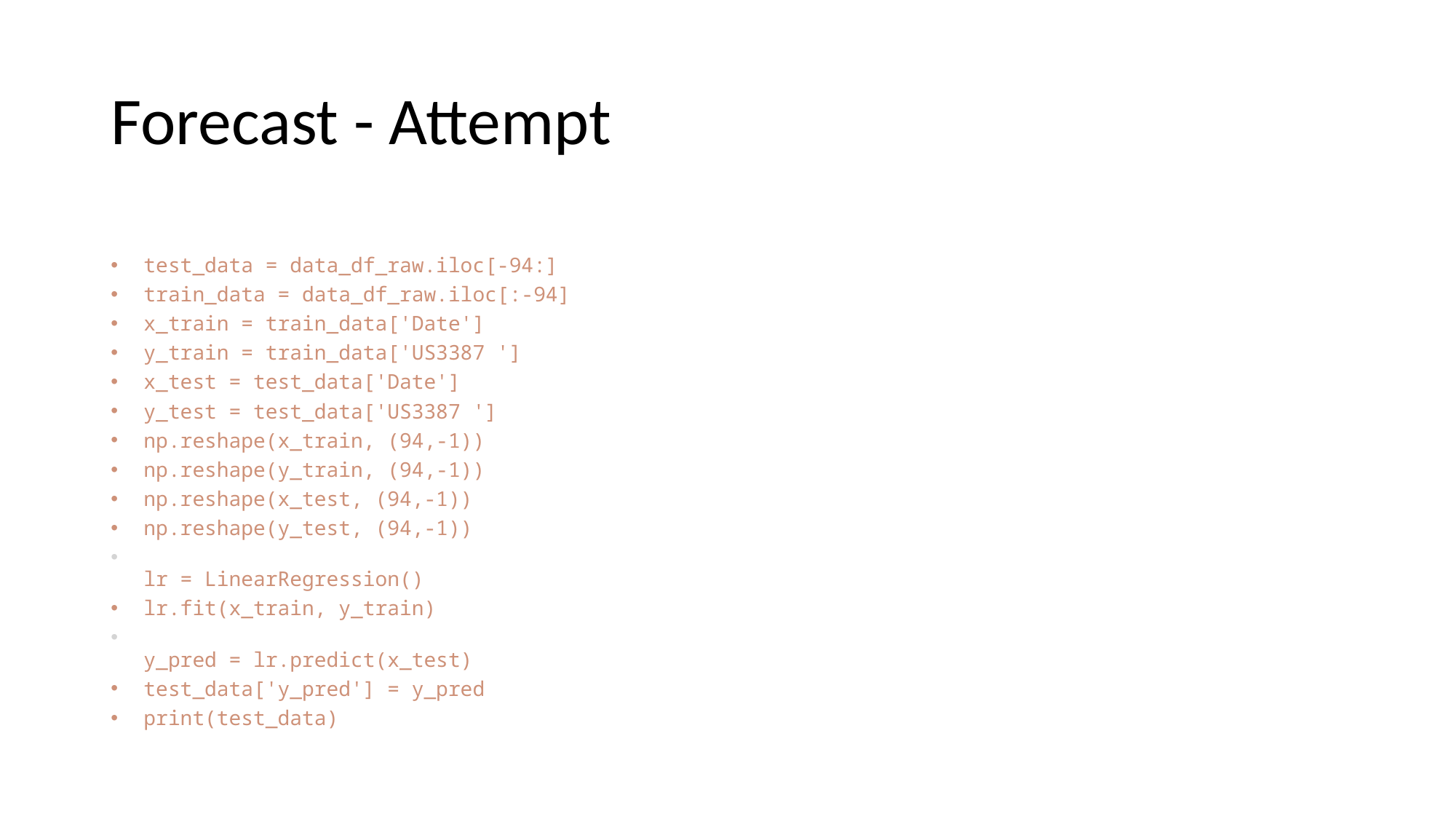

# Forecast - Attempt

test_data = data_df_raw.iloc[-94:]
train_data = data_df_raw.iloc[:-94]
x_train = train_data['Date']
y_train = train_data['US3387 ']
x_test = test_data['Date']
y_test = test_data['US3387 ']
np.reshape(x_train, (94,-1))
np.reshape(y_train, (94,-1))
np.reshape(x_test, (94,-1))
np.reshape(y_test, (94,-1))
lr = LinearRegression()
lr.fit(x_train, y_train)
y_pred = lr.predict(x_test)
test_data['y_pred'] = y_pred
print(test_data)